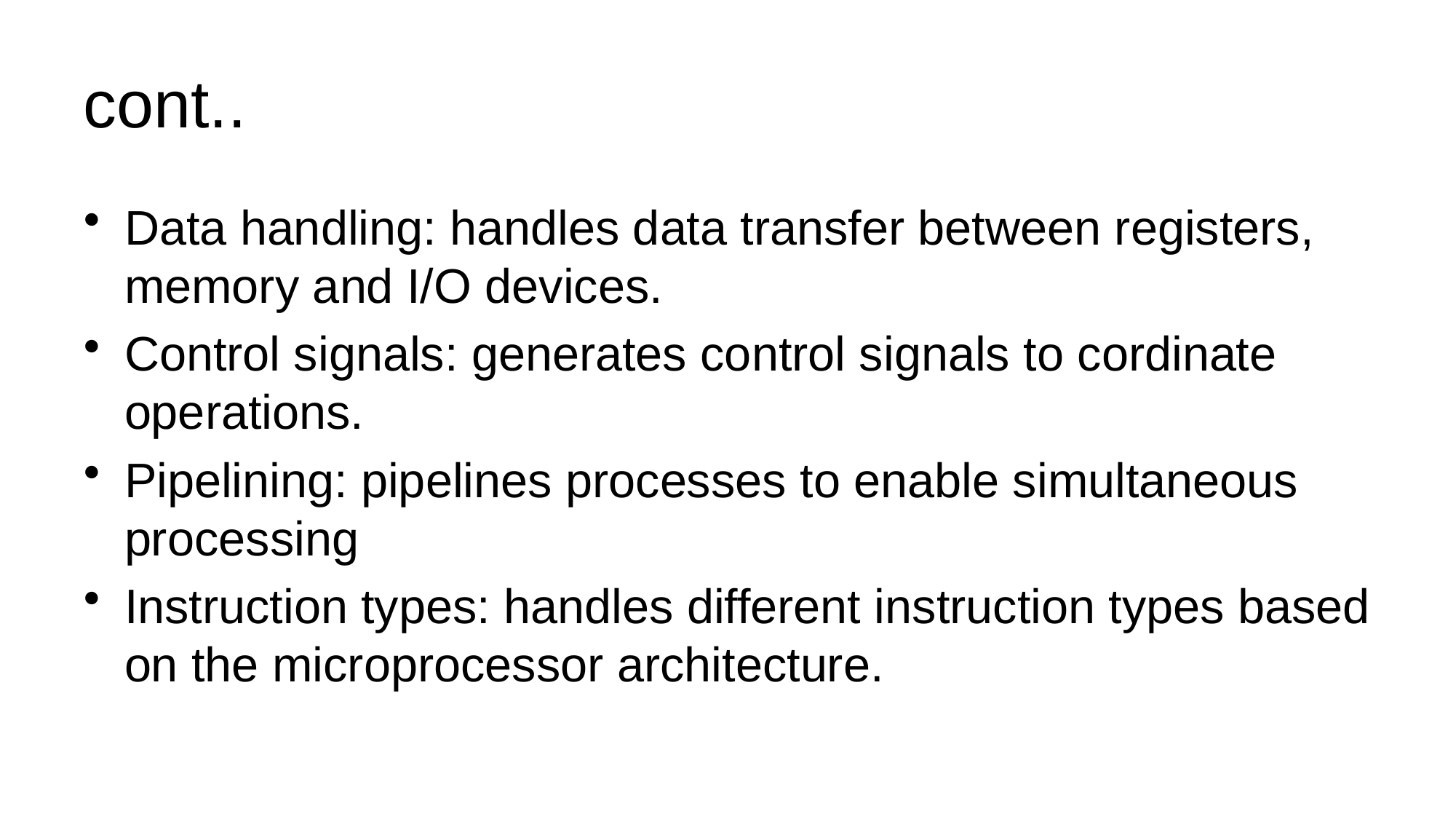

# cont..
Data handling: handles data transfer between registers, memory and I/O devices.
Control signals: generates control signals to cordinate operations.
Pipelining: pipelines processes to enable simultaneous processing
Instruction types: handles different instruction types based on the microprocessor architecture.